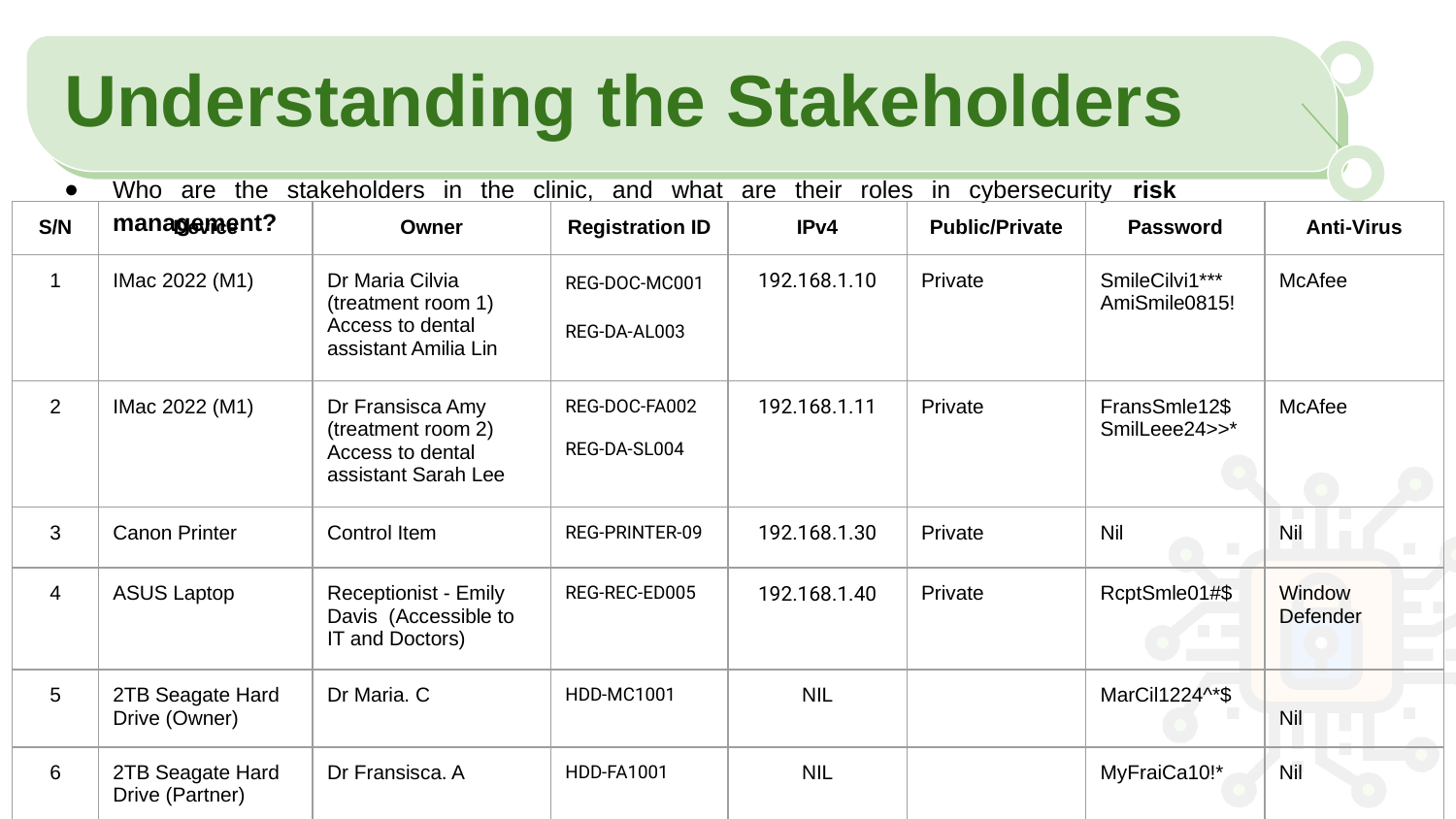

Understanding the Stakeholders

Who are the stakeholders in the clinic, and what are their roles in cybersecurity risk management?
| S/N | Device | Owner | Registration ID | IPv4 | Public/Private | Password | Anti-Virus |
| --- | --- | --- | --- | --- | --- | --- | --- |
| 1 | IMac 2022 (M1) | Dr Maria Cilvia (treatment room 1) Access to dental assistant Amilia Lin | REG-DOC-MC001 REG-DA-AL003 | 192.168.1.10 | Private | SmileCilvi1\*\*\* AmiSmile0815! | McAfee |
| 2 | IMac 2022 (M1) | Dr Fransisca Amy (treatment room 2) Access to dental assistant Sarah Lee | REG-DOC-FA002 REG-DA-SL004 | 192.168.1.11 | Private | FransSmle12$ SmilLeee24>>\* | McAfee |
| 3 | Canon Printer | Control Item | REG-PRINTER-09 | 192.168.1.30 | Private | Nil | Nil |
| 4 | ASUS Laptop | Receptionist - Emily Davis (Accessible to IT and Doctors) | REG-REC-ED005 | 192.168.1.40 | Private | RcptSmle01#$ | Window Defender |
| 5 | 2TB Seagate Hard Drive (Owner) | Dr Maria. C | HDD-MC1001 | NIL |  | MarCil1224^\*$ | Nil |
| 6 | 2TB Seagate Hard Drive (Partner) | Dr Fransisca. A | HDD-FA1001 | NIL |  | MyFraiCa10!\* | Nil |